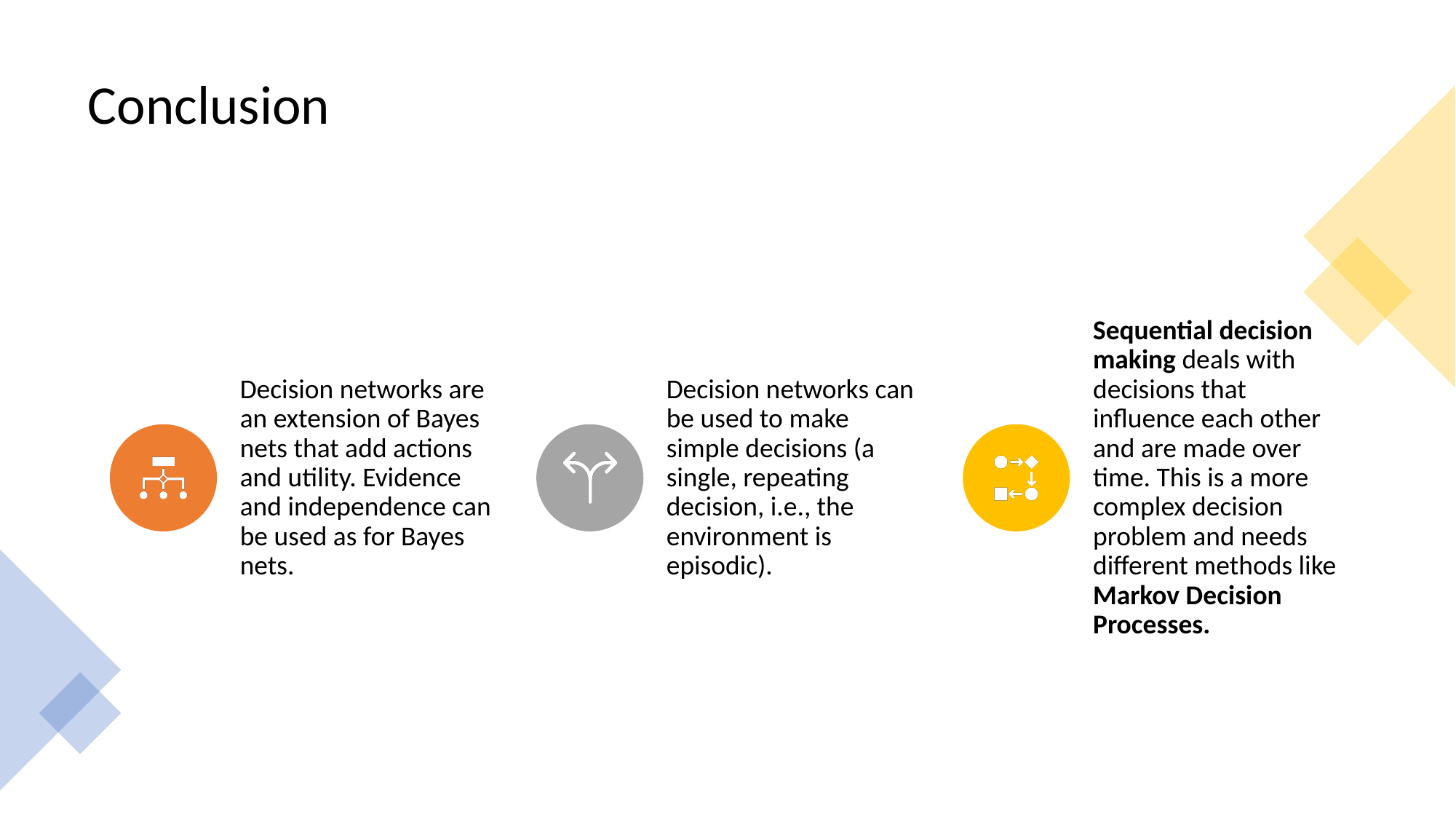

# Conclusion

Decision networks are an extension of Bayes nets that add actions and utility. Evidence and independence can be used as for Bayes nets.
Decision networks can be used to make simple decisions (a single, repeating decision, i.e., the environment is episodic).
Sequential decision making deals with decisions that influence each other and are made over time. This is a more complex decision problem and needs different methods like
Markov Decision Processes.